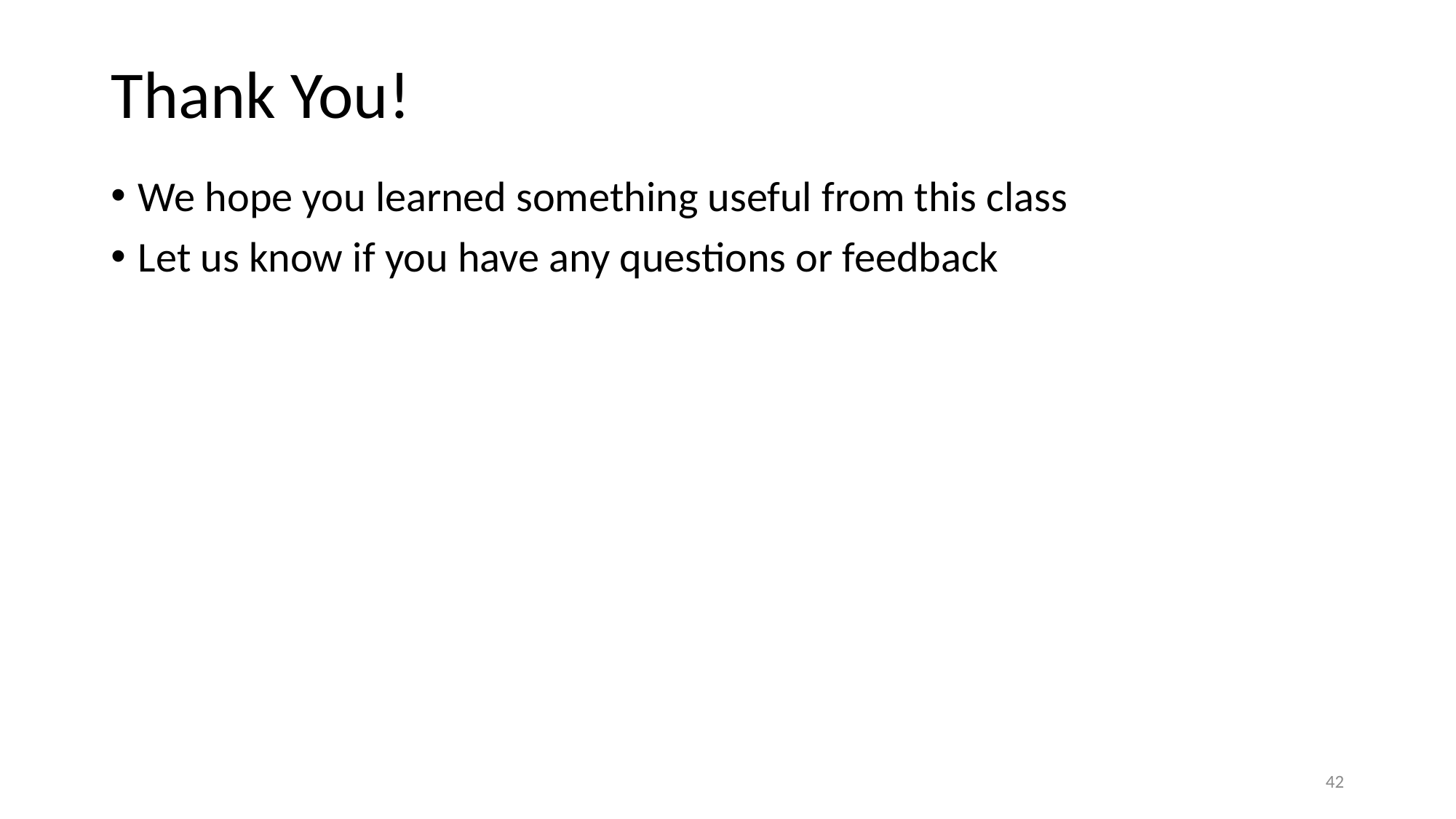

# Thank You!
We hope you learned something useful from this class
Let us know if you have any questions or feedback
42